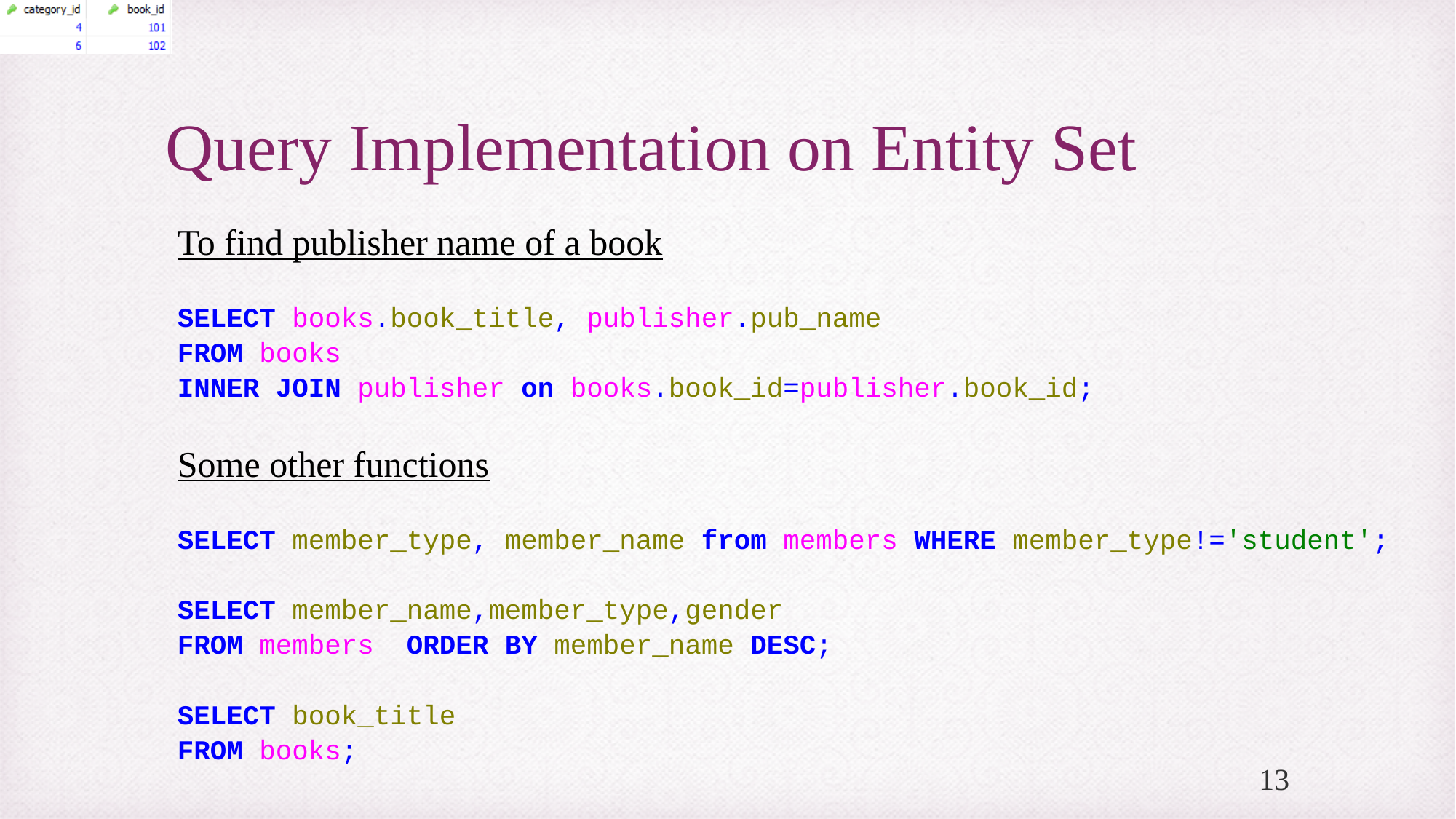

# Query Implementation on Entity Set
To find publisher name of a book

SELECT books.book_title, publisher.pub_name
FROM books
INNER JOIN publisher on books.book_id=publisher.book_id;

Some other functions

SELECT member_type, member_name from members WHERE member_type!='student';

SELECT member_name,member_type,gender
FROM members  ORDER BY member_name DESC;

SELECT book_title
FROM books;

13